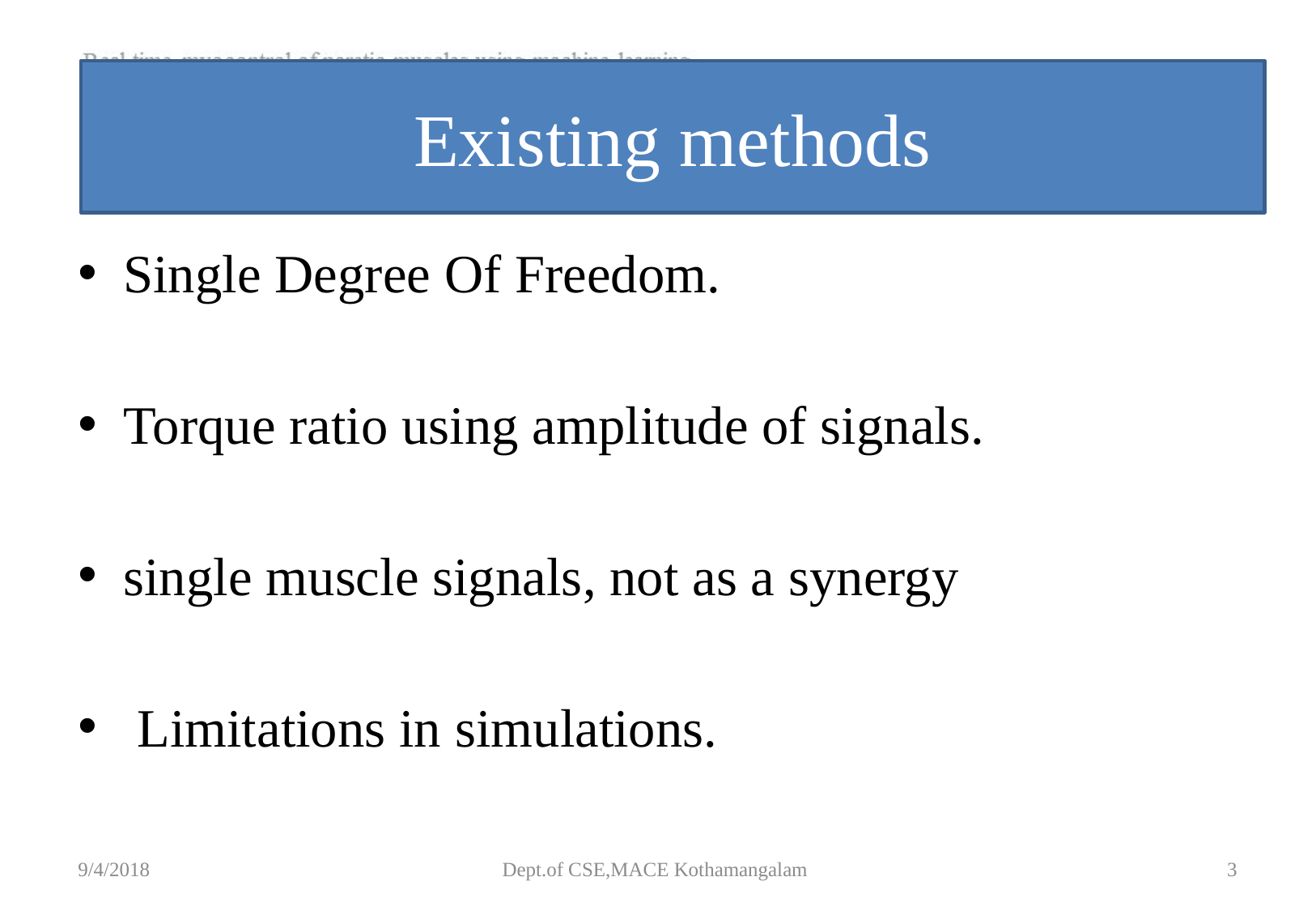

# Existing methods
Single Degree Of Freedom.

Torque ratio using amplitude of signals.

single muscle signals, not as a synergy

 Limitations in simulations.

9/4/2018
Dept.of CSE,MACE Kothamangalam
3